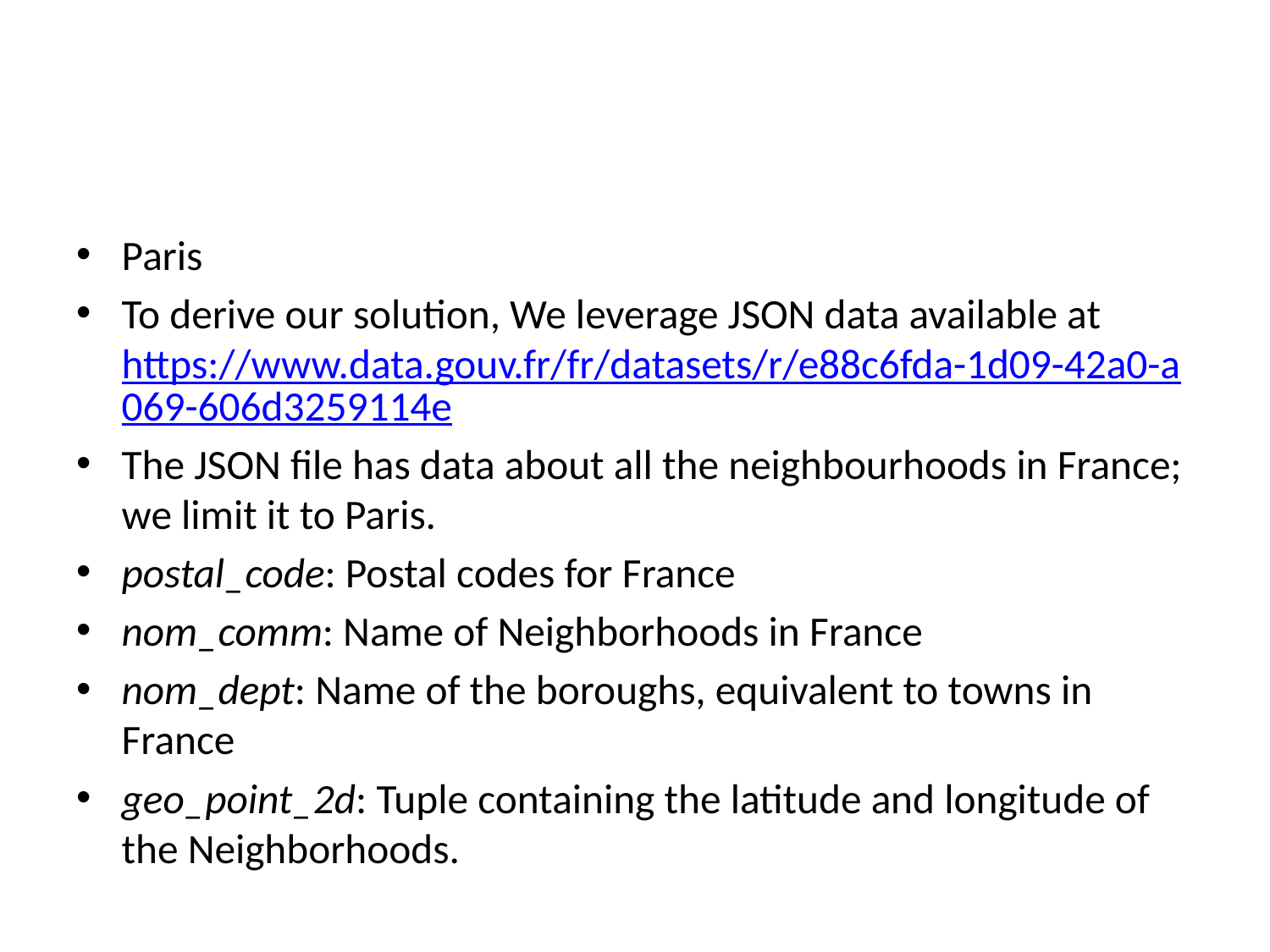

Paris
To derive our solution, We leverage JSON data available at https://www.data.gouv.fr/fr/datasets/r/e88c6fda-1d09-42a0-a069-606d3259114e
The JSON file has data about all the neighbourhoods in France; we limit it to Paris.
postal_code: Postal codes for France
nom_comm: Name of Neighborhoods in France
nom_dept: Name of the boroughs, equivalent to towns in France
geo_point_2d: Tuple containing the latitude and longitude of the Neighborhoods.